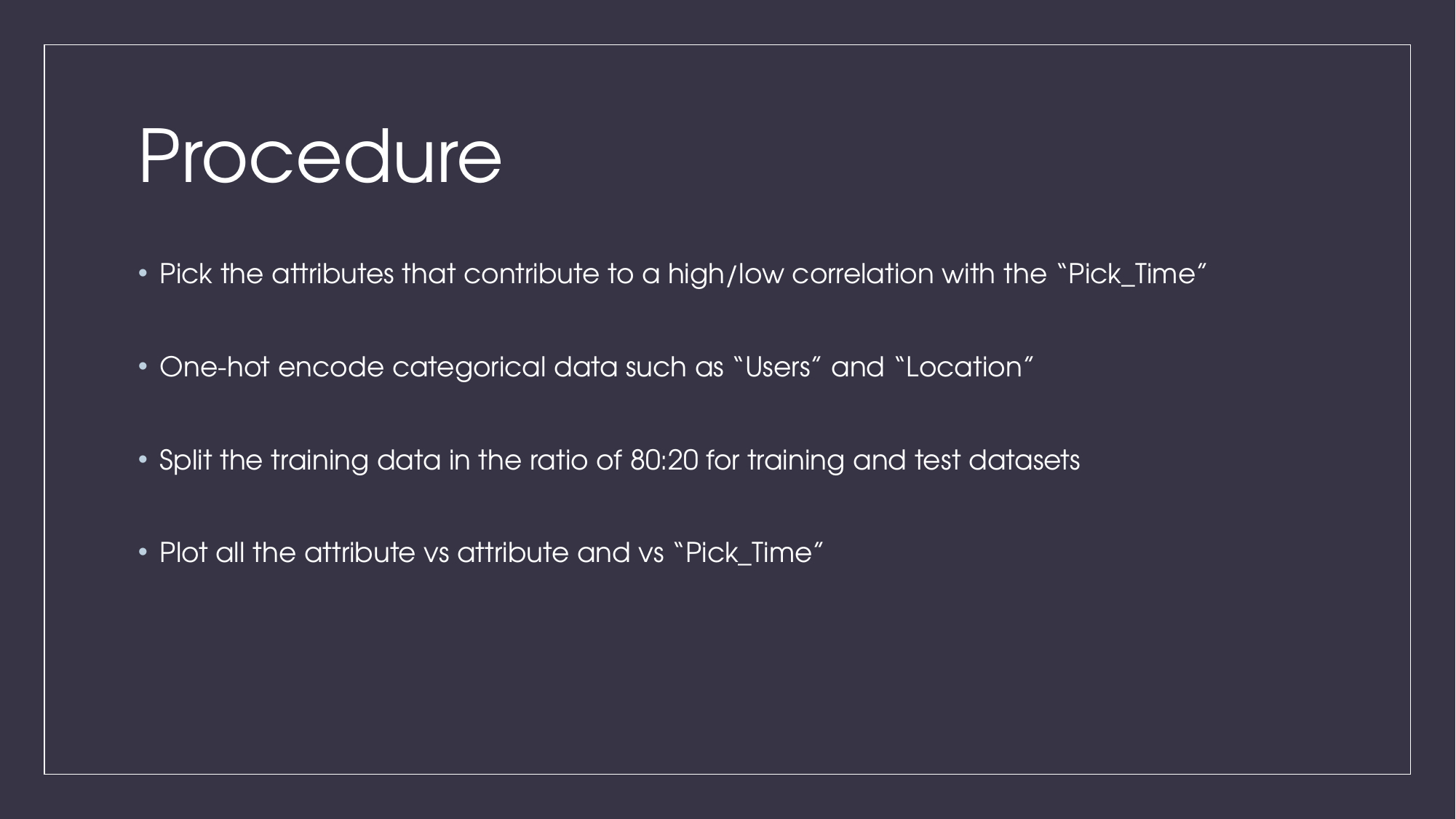

# Procedure
Pick the attributes that contribute to a high/low correlation with the “Pick_Time”

One-hot encode categorical data such as “Users” and “Location”

Split the training data in the ratio of 80:20 for training and test datasets

Plot all the attribute vs attribute and vs “Pick_Time”